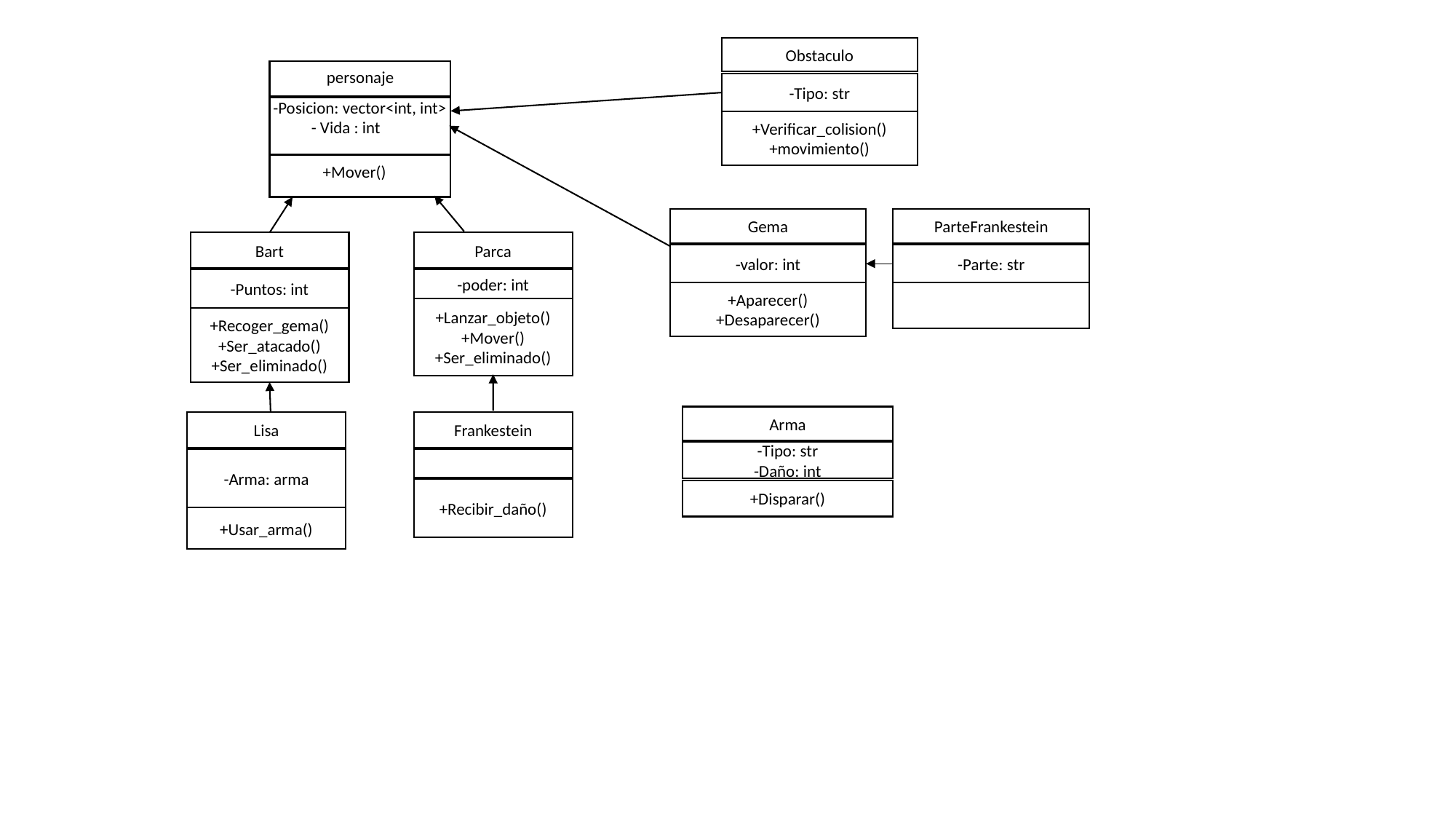

Obstaculo
              personaje

-Tipo: str
-Posicion: vector<int, int>
          - Vida : int

+Verificar_colision()
+movimiento()

             +Mover()
Gema
ParteFrankestein
Bart
Parca
-valor: int
-Parte: str
-Puntos: int
-poder: int
+Aparecer()
+Desaparecer()

+Lanzar_objeto()
+Mover()
+Ser_eliminado()
+Recoger_gema()
+Ser_atacado()
+Ser_eliminado()
Arma
Lisa
Frankestein
-Tipo: str
-Daño: int
-Arma: arma

+Recibir_daño()
+Disparar()
+Usar_arma()